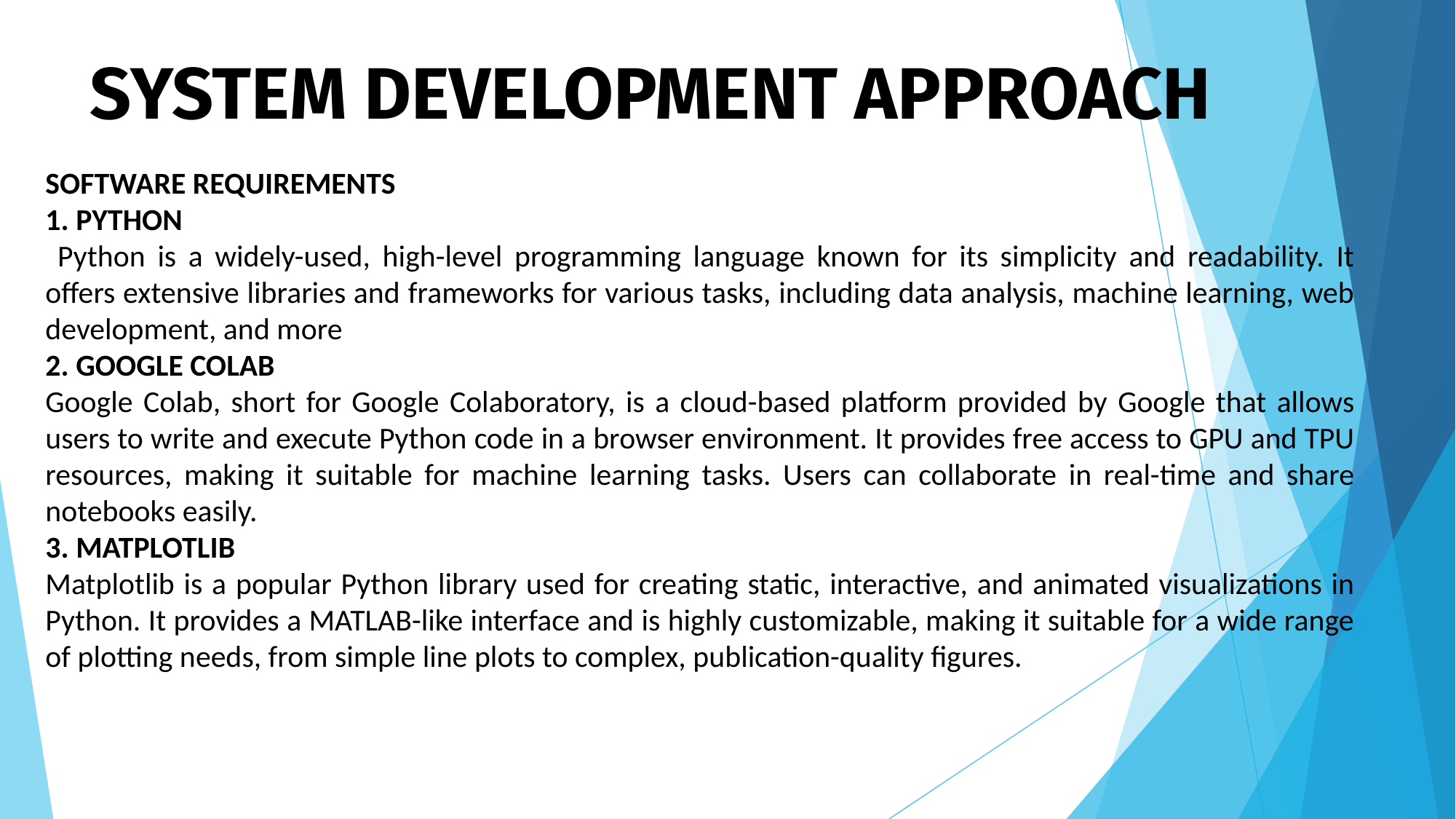

# SYSTEM DEVELOPMENT APPROACH
SOFTWARE REQUIREMENTS
1. PYTHON
 Python is a widely-used, high-level programming language known for its simplicity and readability. It offers extensive libraries and frameworks for various tasks, including data analysis, machine learning, web development, and more
2. GOOGLE COLAB
Google Colab, short for Google Colaboratory, is a cloud-based platform provided by Google that allows users to write and execute Python code in a browser environment. It provides free access to GPU and TPU resources, making it suitable for machine learning tasks. Users can collaborate in real-time and share notebooks easily.
3. MATPLOTLIB
Matplotlib is a popular Python library used for creating static, interactive, and animated visualizations in Python. It provides a MATLAB-like interface and is highly customizable, making it suitable for a wide range of plotting needs, from simple line plots to complex, publication-quality figures.